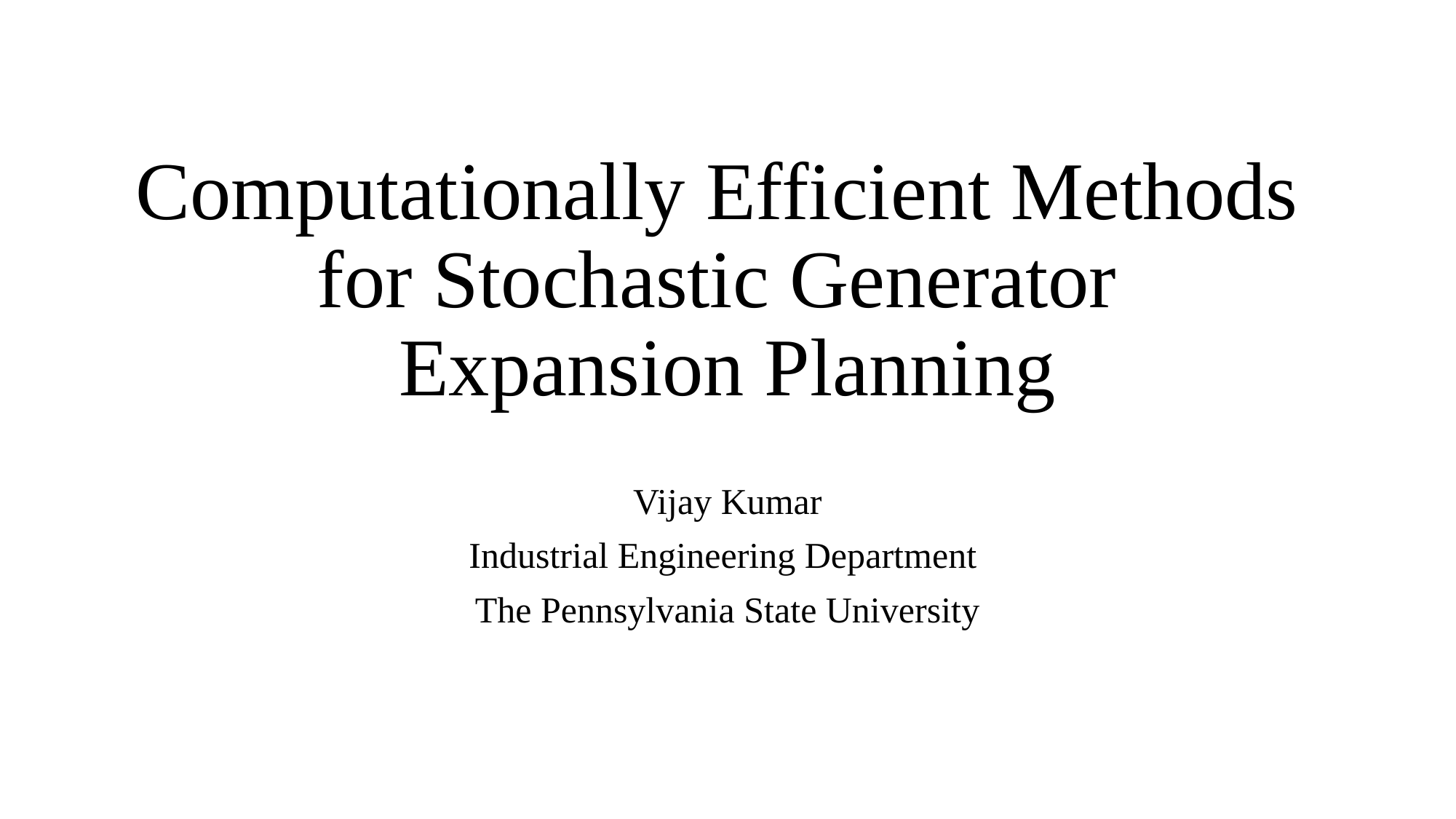

# Computationally Efficient Methods for Stochastic Generator Expansion Planning
Vijay Kumar
Industrial Engineering Department
The Pennsylvania State University